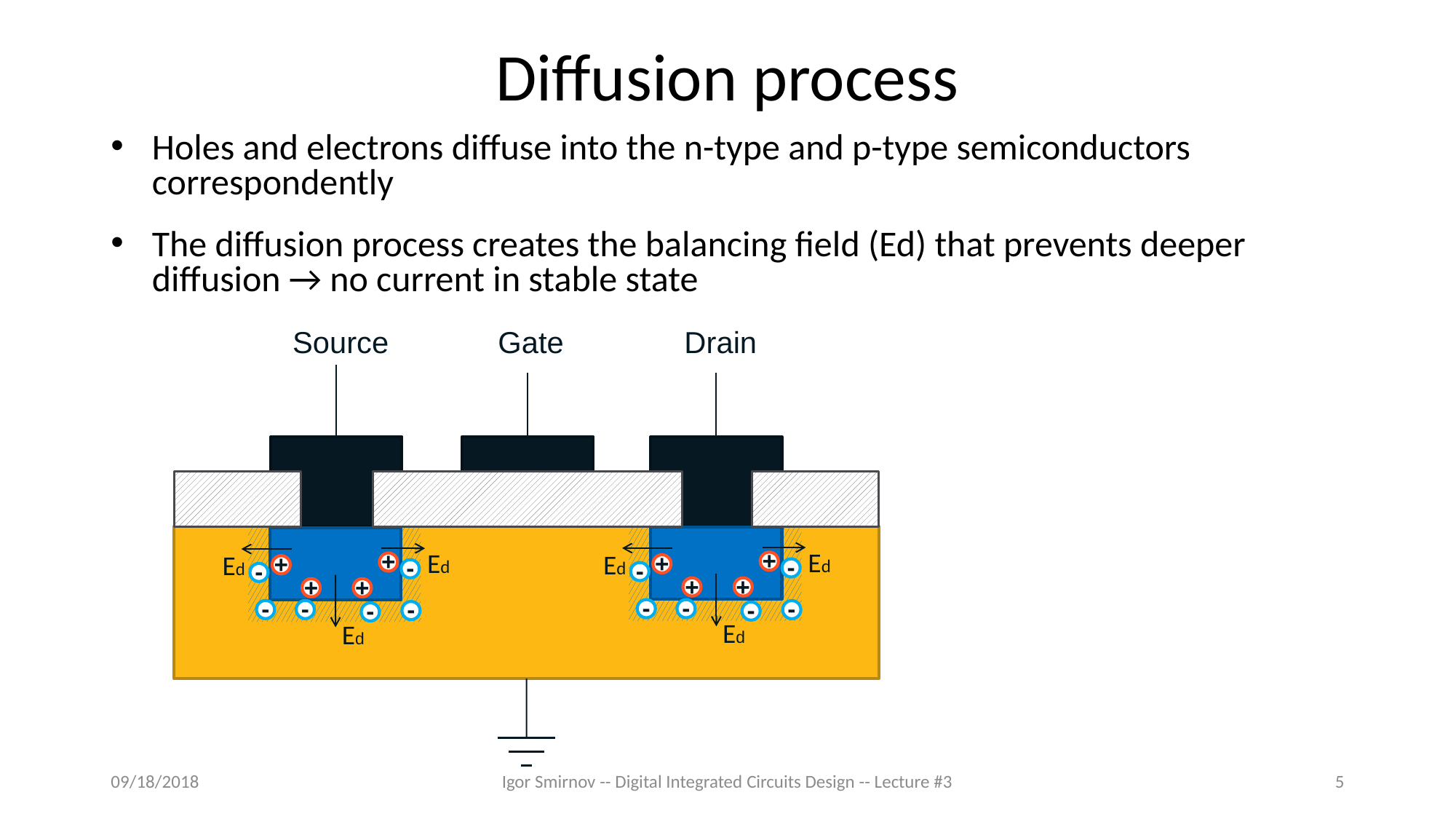

# Diffusion process
Holes and electrons diffuse into the n-type and p-type semiconductors correspondently
The diffusion process creates the balancing field (Ed) that prevents deeper diffusion → no current in stable state
Source
Gate
Drain

Ed
Ed
Ed
Ed
Ed
Ed
+
+
+
+
+
+
+
+
-
-
-
-
-
-
-
-
-
-
-
-
09/18/2018
Igor Smirnov -- Digital Integrated Circuits Design -- Lecture #3
5